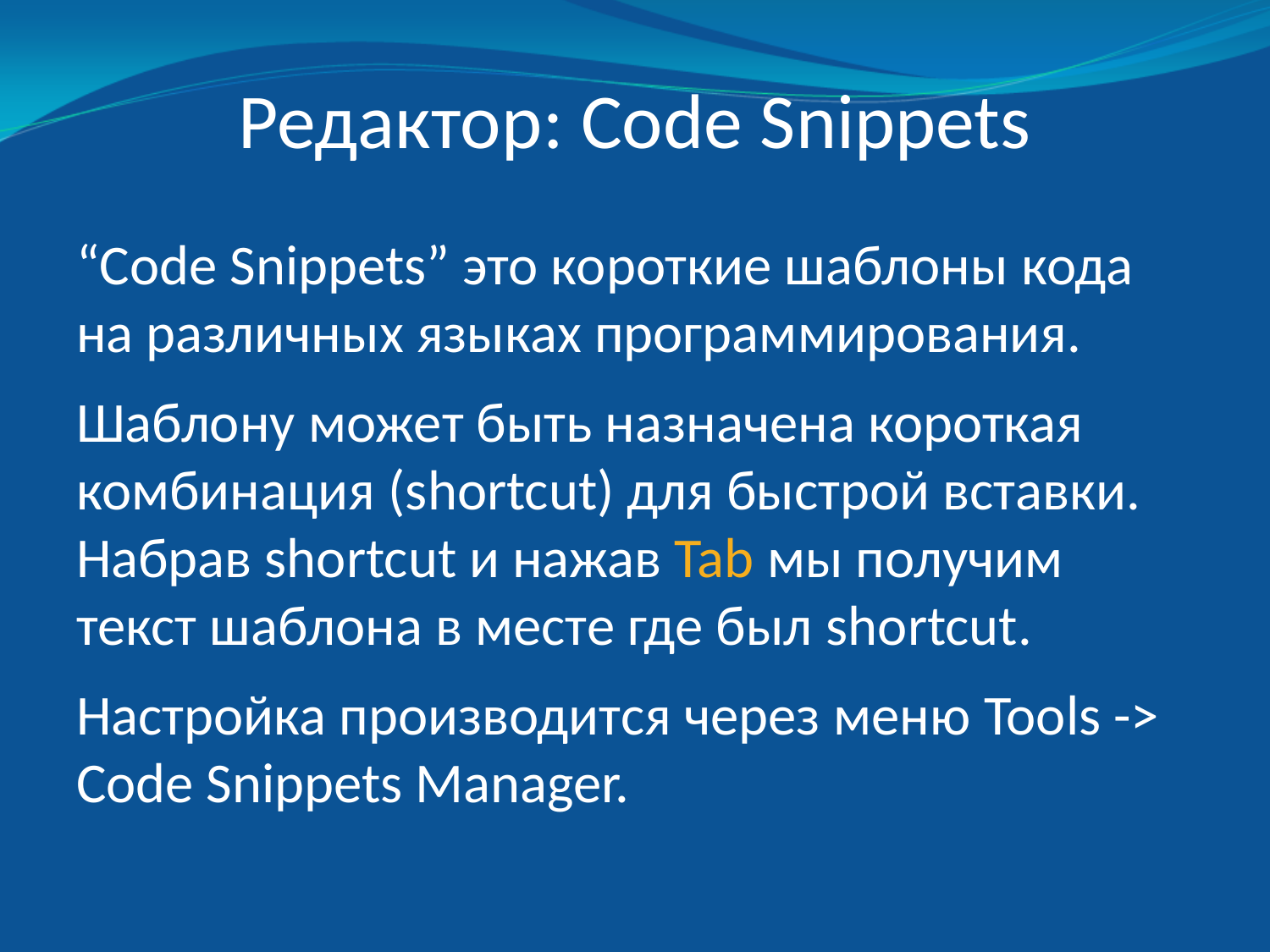

# Редактор: Code Snippets
“Code Snippets” это короткие шаблоны кода на различных языках программирования.
Шаблону может быть назначена короткая комбинация (shortcut) для быстрой вставки. Набрав shortcut и нажав Tab мы получим текст шаблона в месте где был shortcut.
Настройка производится через меню Tools -> Code Snippets Manager.